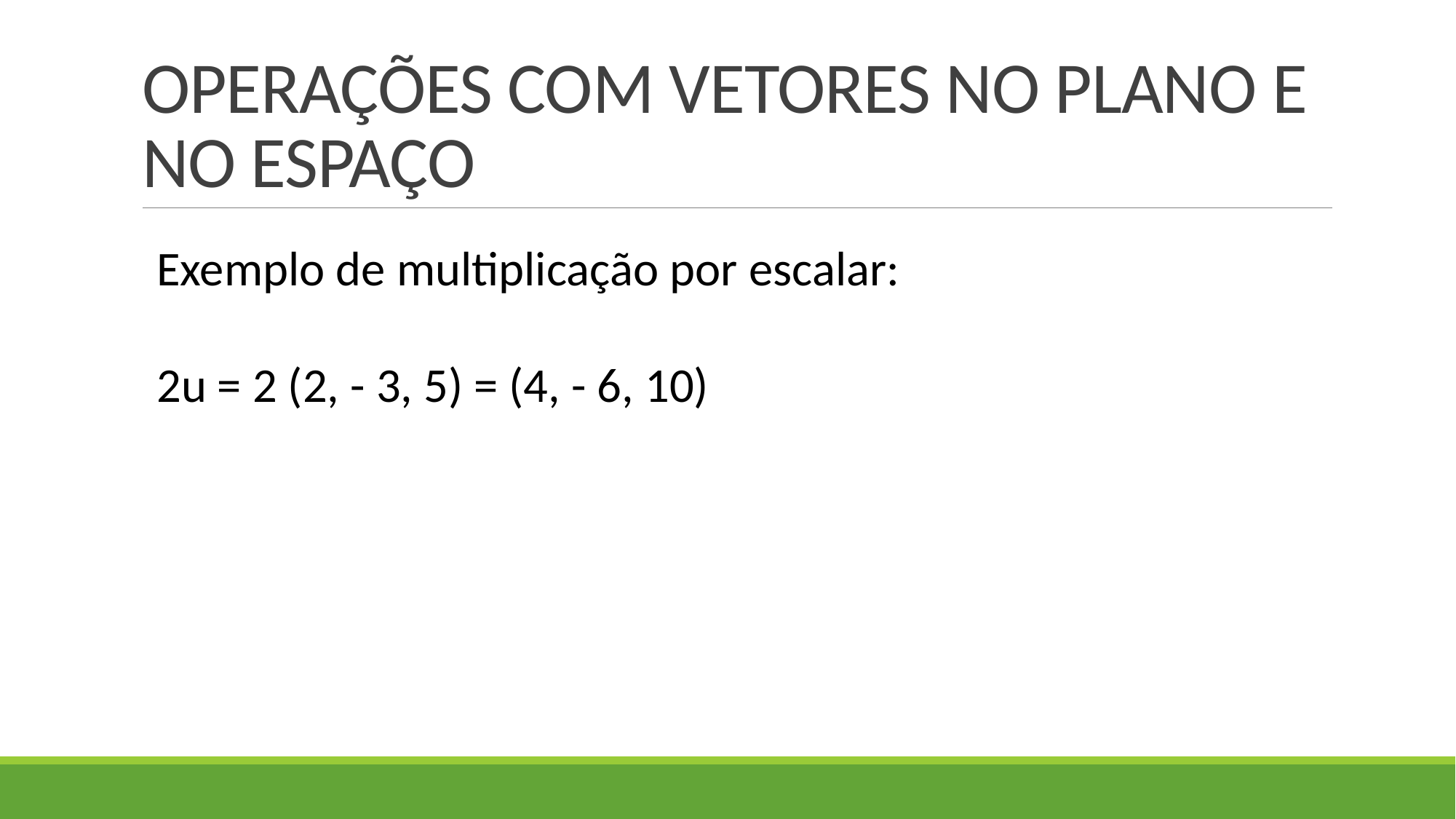

# OPERAÇÕES COM VETORES NO PLANO E NO ESPAÇO
Exemplo de multiplicação por escalar:

2u = 2 (2, - 3, 5) = (4, - 6, 10)